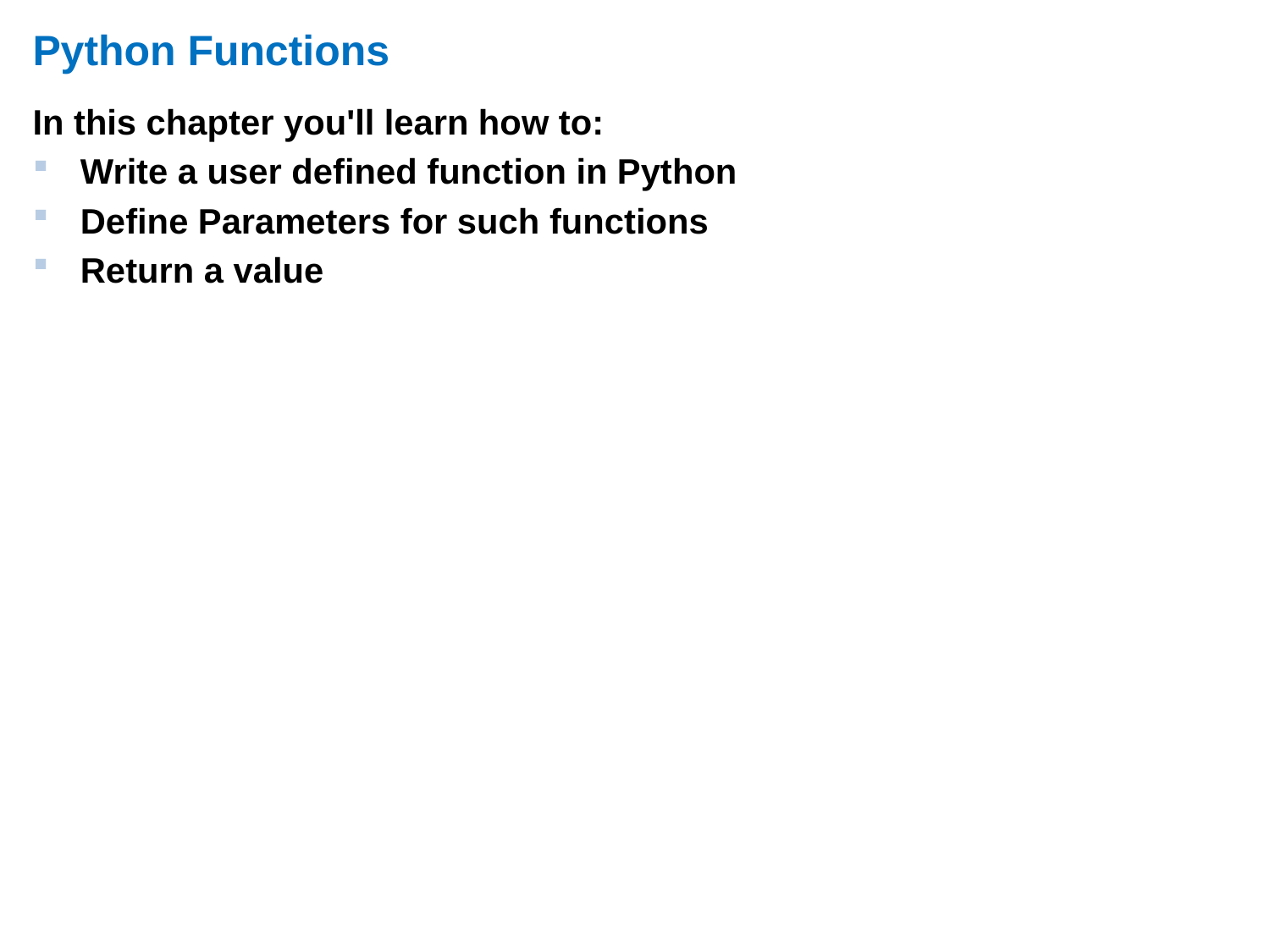

# Python Functions
In this chapter you'll learn how to:
Write a user defined function in Python
Define Parameters for such functions
Return a value